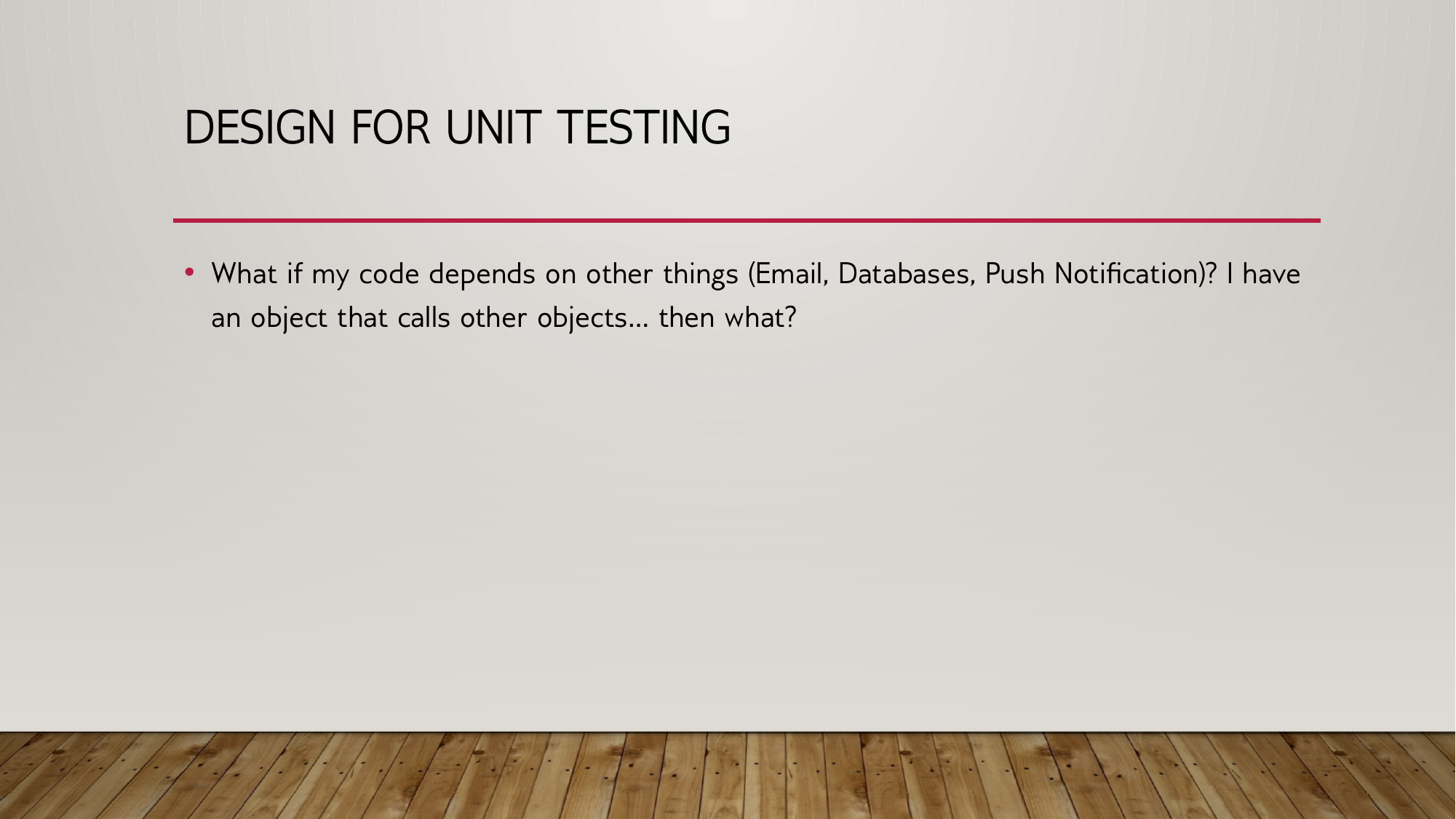

# Design For Unit Testing
What if my code depends on other things (Email, Databases, Push Notification)? I have an object that calls other objects… then what?